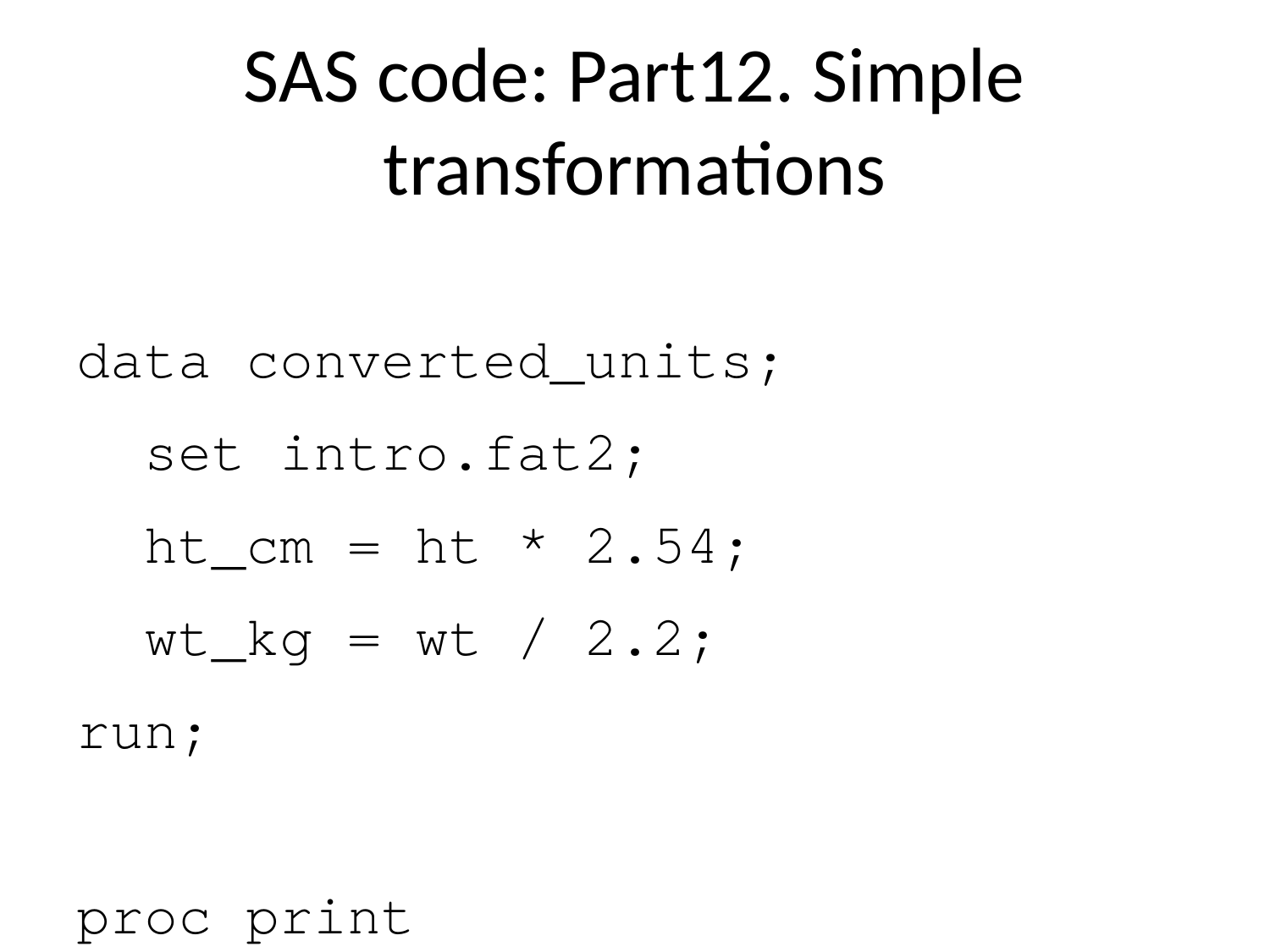

# SAS code: Part12. Simple transformations

data converted_units;
  set intro.fat2;
  ht_cm = ht * 2.54;
  wt_kg = wt / 2.2;
run;

proc print
    data=converted_units(obs=10);
  var ht ht_cm wt wt_kg;
  title1 "Original and converted units";
run